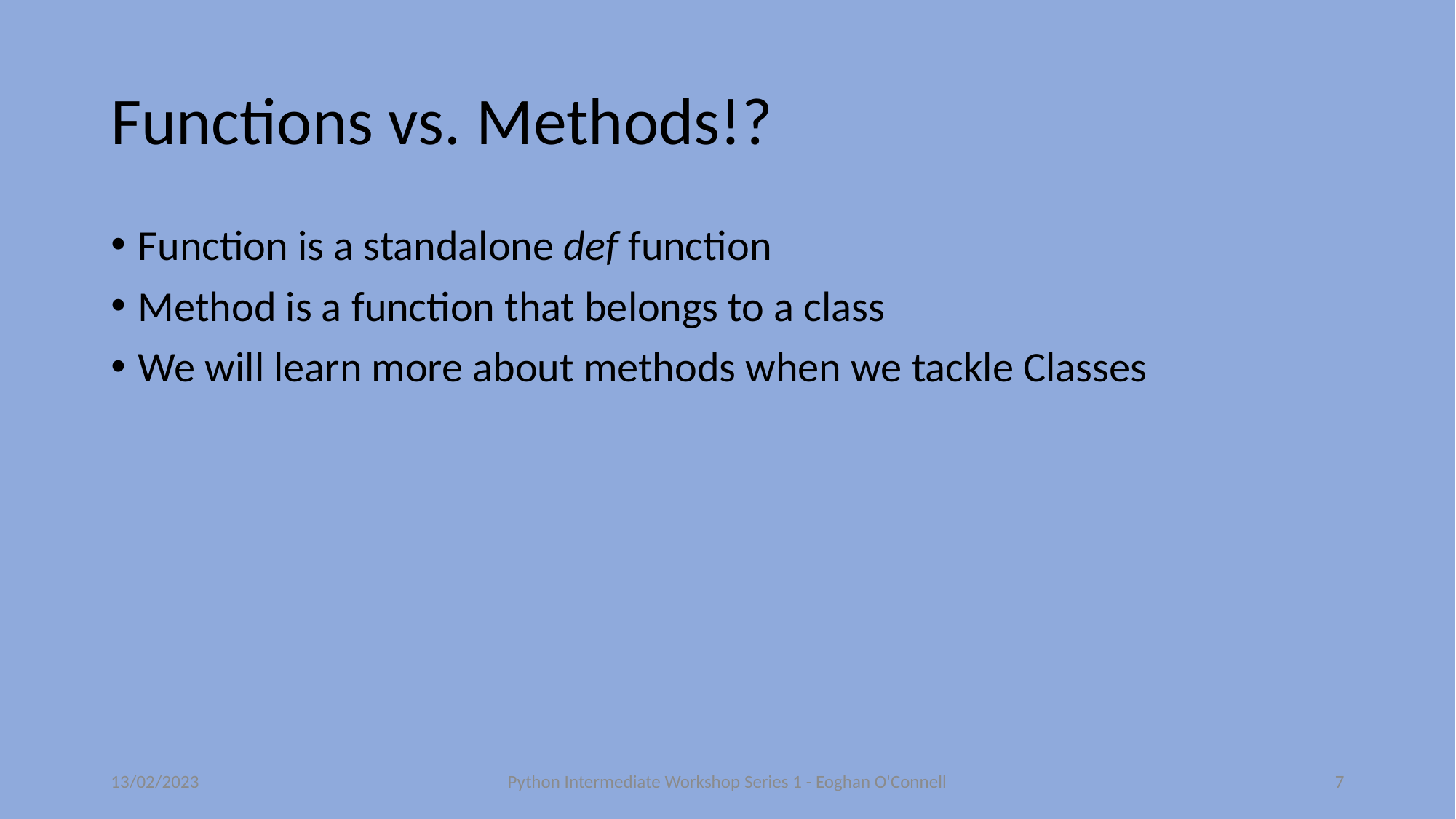

# Functions vs. Methods!?
Function is a standalone def function
Method is a function that belongs to a class
We will learn more about methods when we tackle Classes
13/02/2023
Python Intermediate Workshop Series 1 - Eoghan O'Connell
7